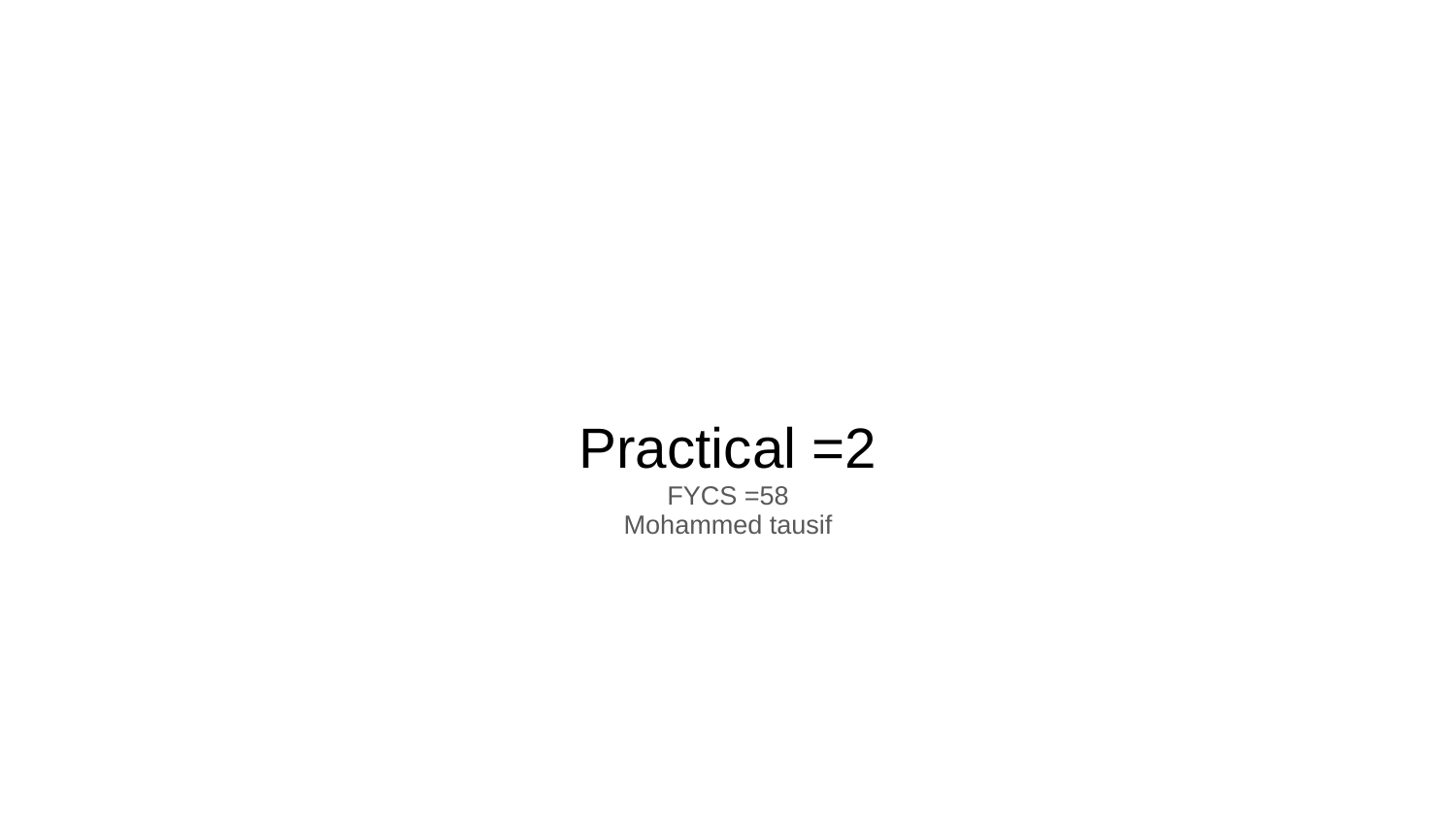

# Practical =2
FYCS =58
Mohammed tausif